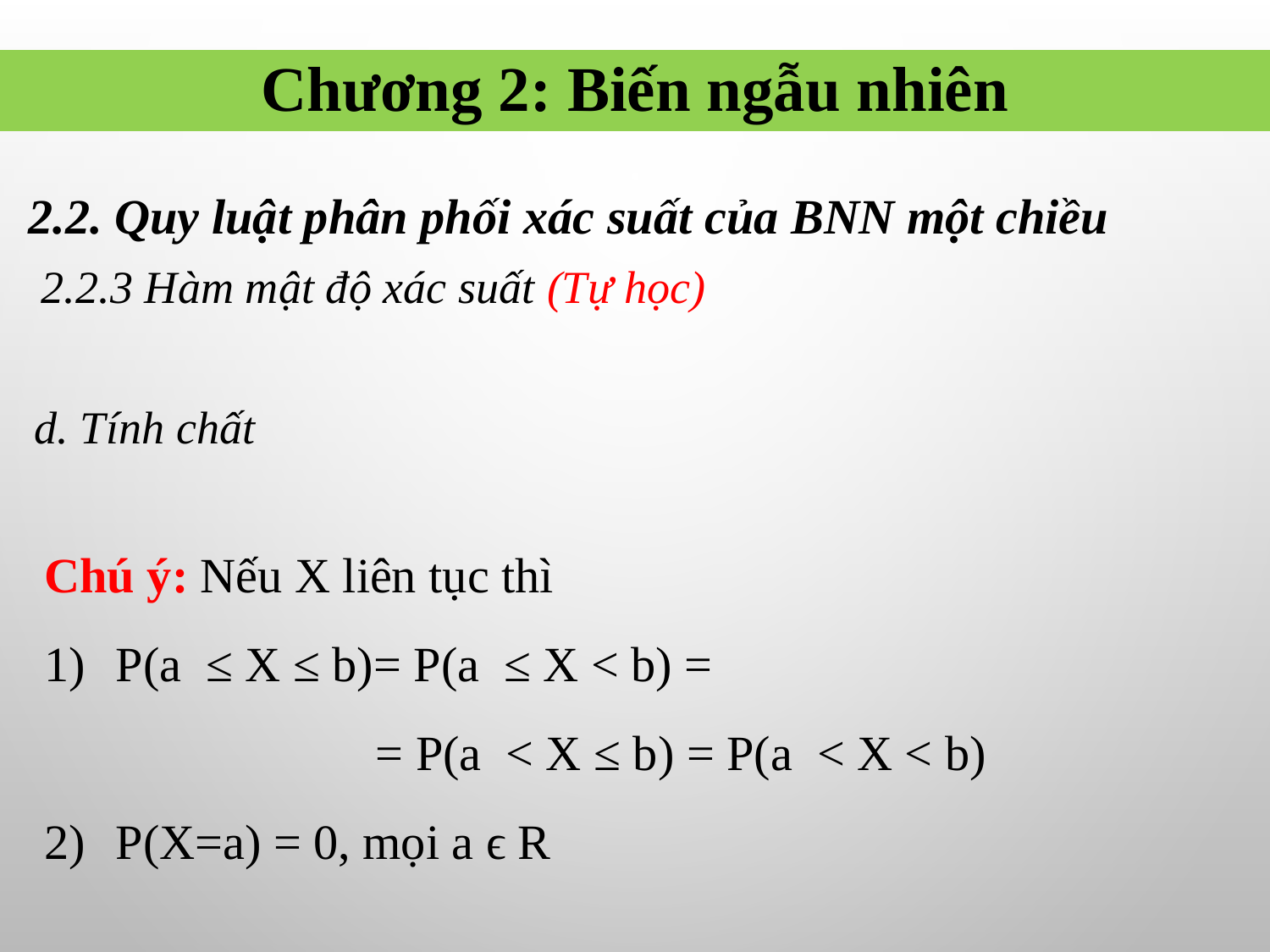

Chương 2: Biến ngẫu nhiên
2.2. Quy luật phân phối xác suất của BNN một chiều
2.2.3 Hàm mật độ xác suất (Tự học)
d. Tính chất
Chú ý: Nếu X liên tục thì
P(a  ≤ X ≤ b)= P(a  ≤ X < b) =
                           = P(a  < X ≤ b) = P(a  < X < b)
P(X=a) = 0, mọi a ϵ R